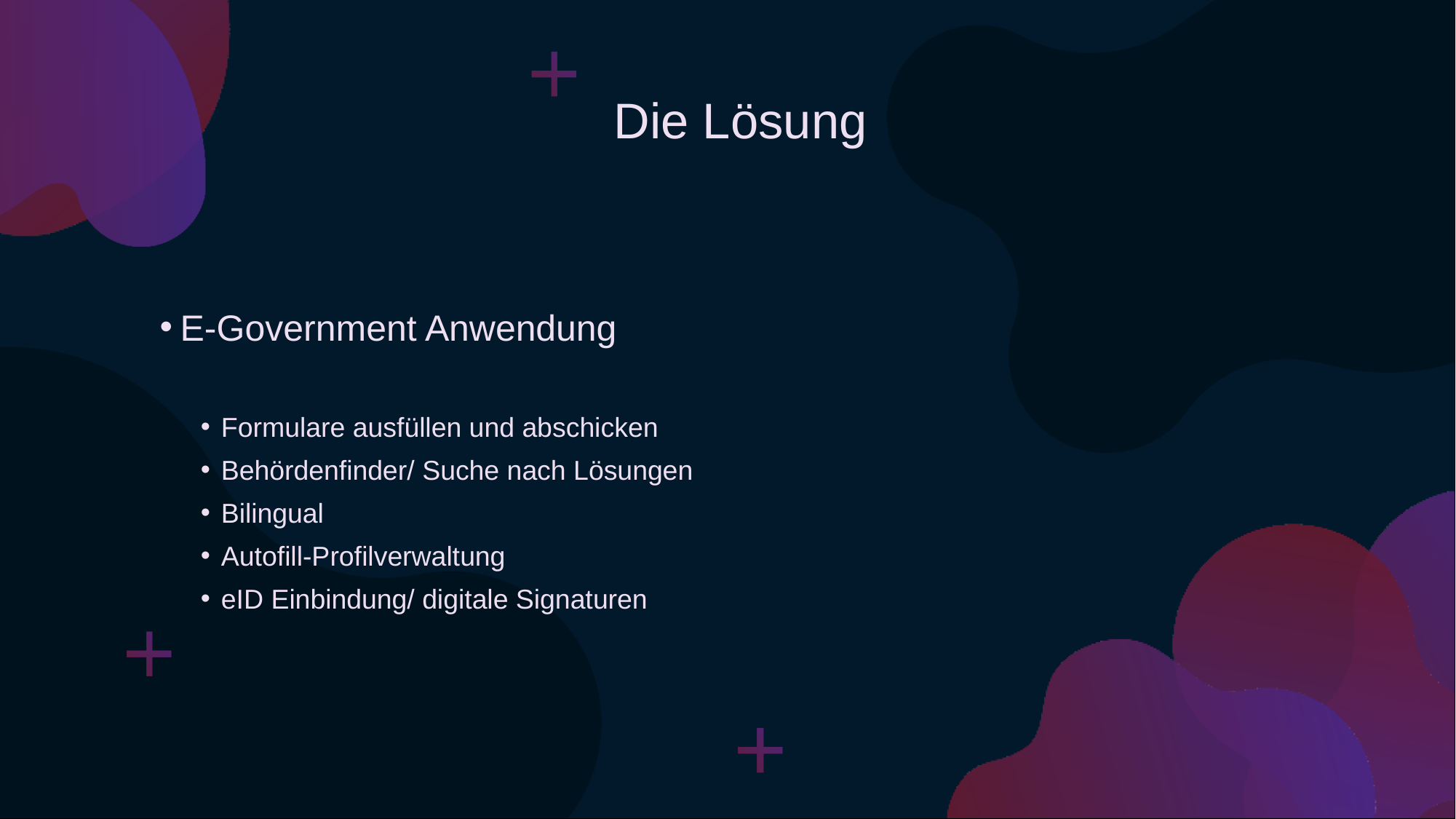

# Die Lösung
E-Government Anwendung

Formulare ausfüllen und abschicken
Behördenfinder/ Suche nach Lösungen
Bilingual
Autofill-Profilverwaltung
eID Einbindung/ digitale Signaturen